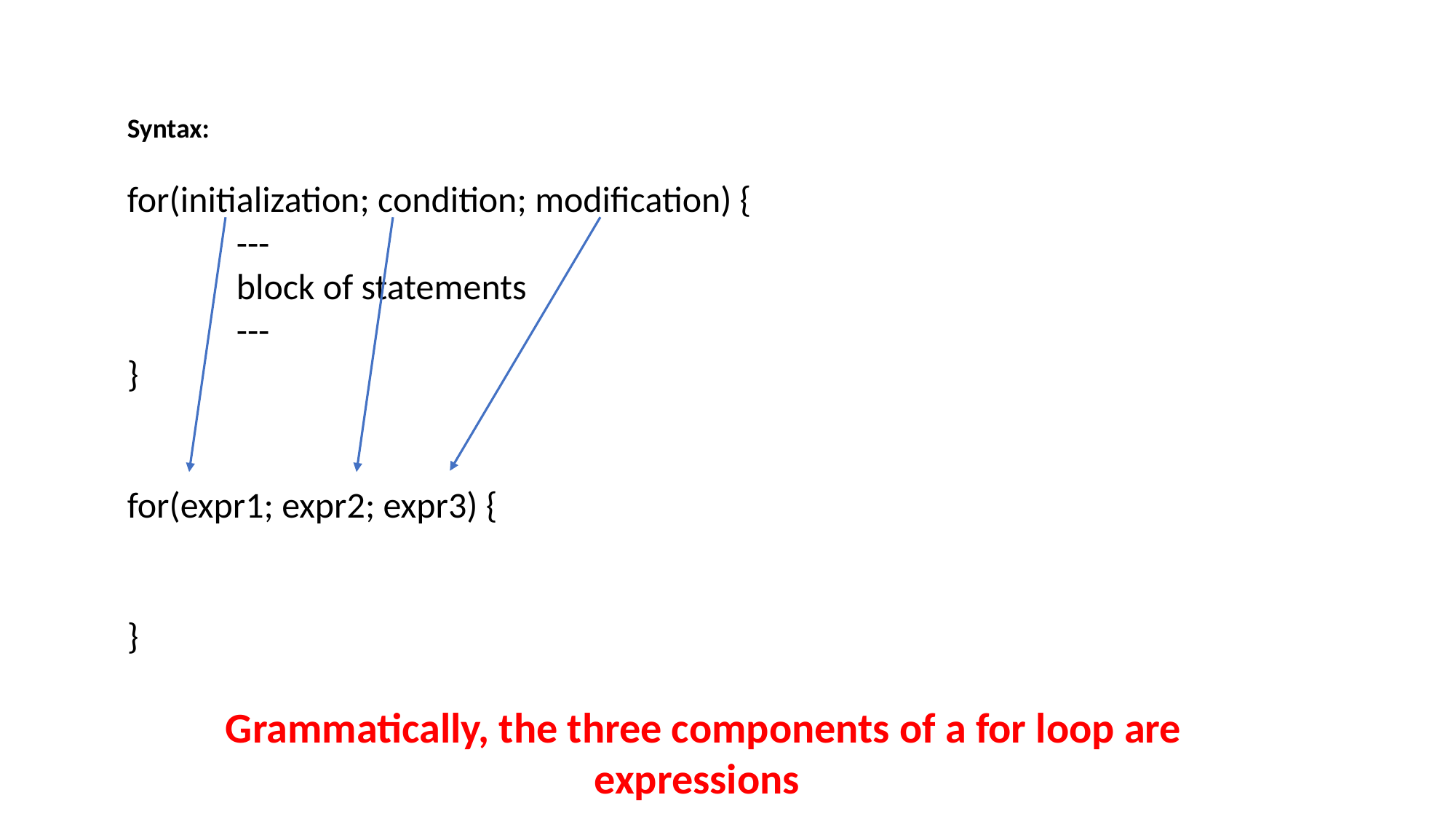

Syntax:

for(initialization; condition; modification) {
	---
	block of statements
	---
}

for(expr1; expr2; expr3) {

}

Grammatically, the three components of a for loop are expressions